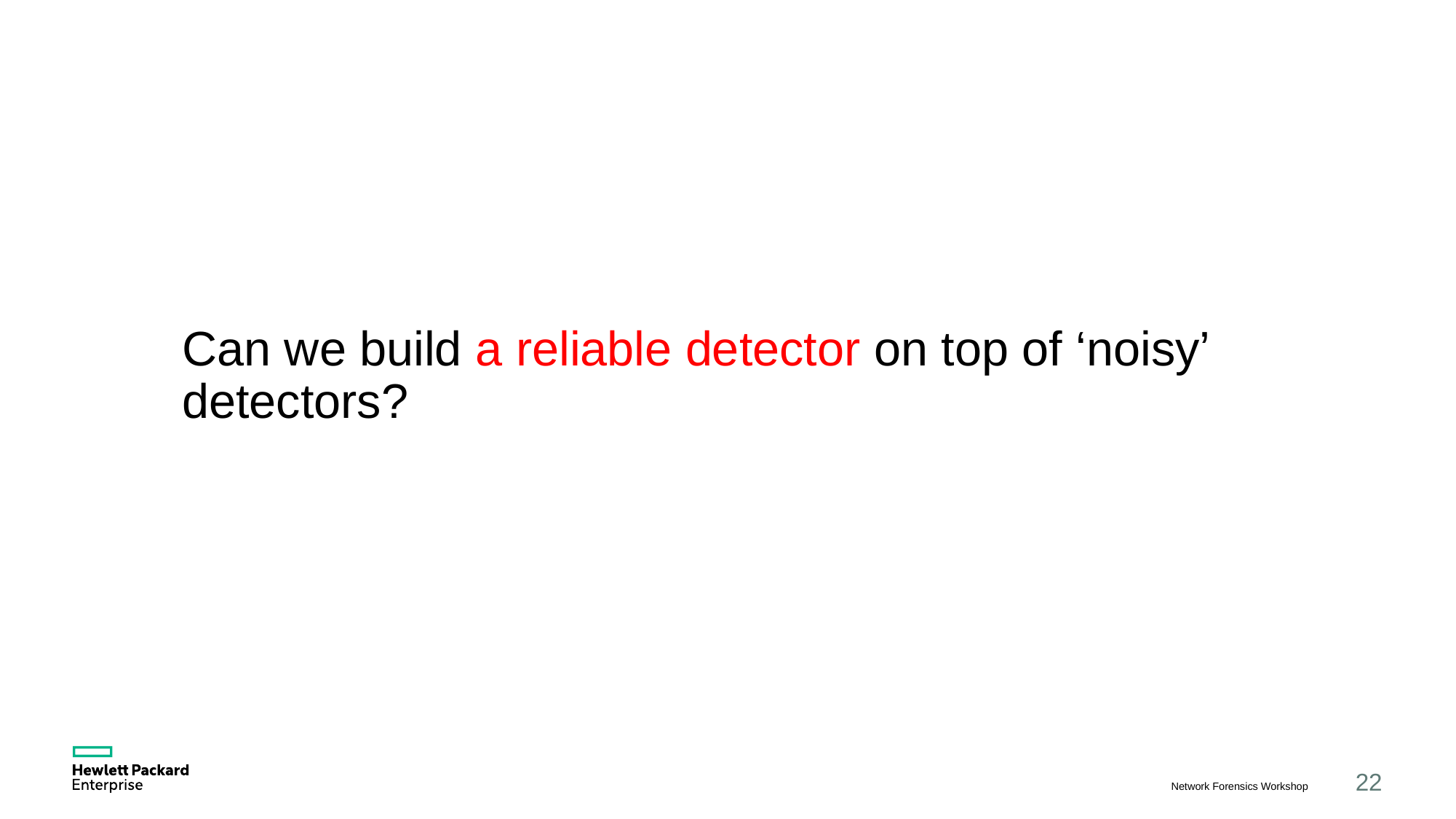

Can we build a reliable detector on top of ‘noisy’ detectors?
Network Forensics Workshop
22